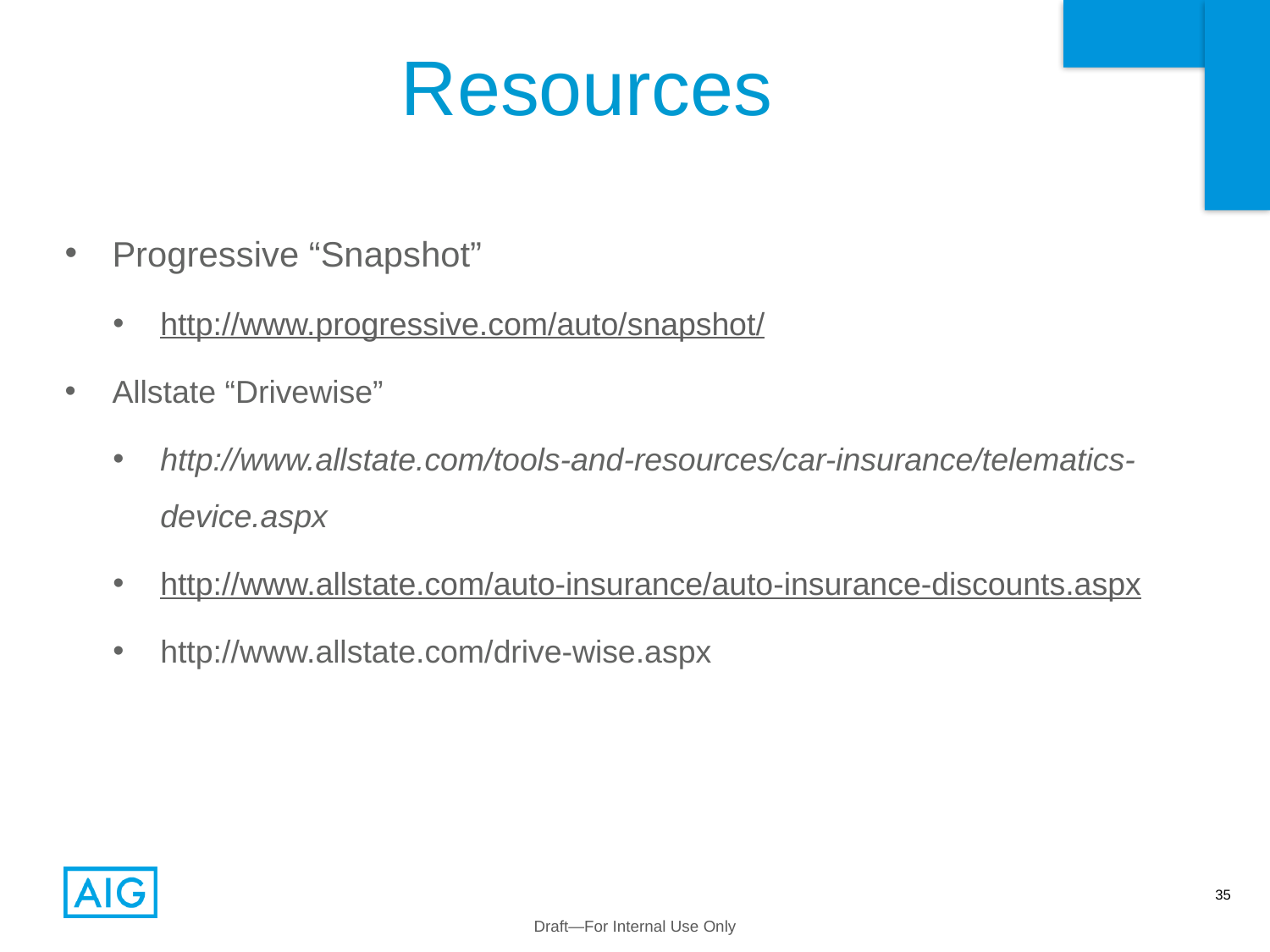

# Resources
Progressive “Snapshot”
http://www.progressive.com/auto/snapshot/
Allstate “Drivewise”
http://www.allstate.com/tools-and-resources/car-insurance/telematics-device.aspx
http://www.allstate.com/auto-insurance/auto-insurance-discounts.aspx
http://www.allstate.com/drive-wise.aspx